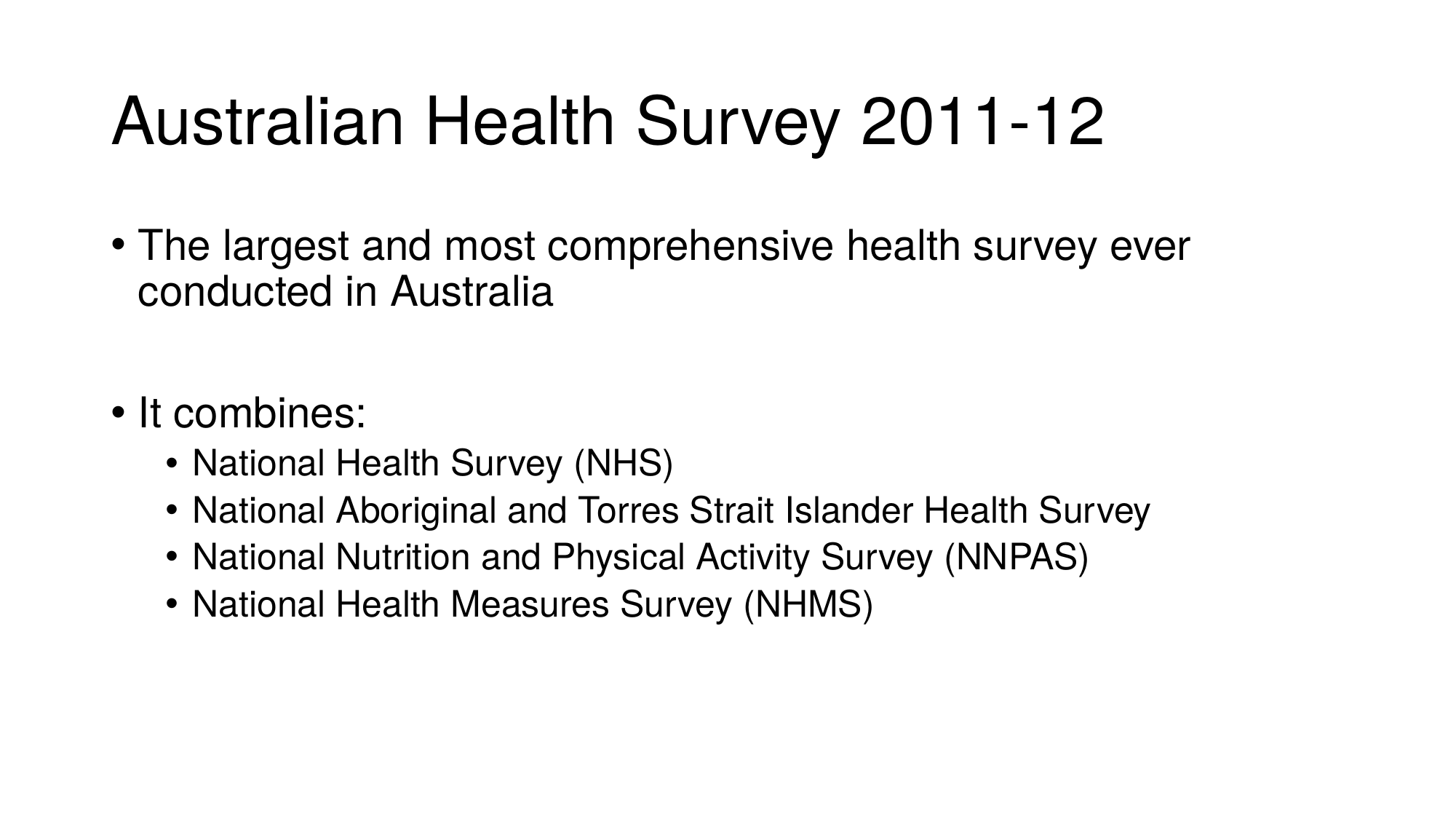

# Australian Health Survey 2011-12
The largest and most comprehensive health survey ever conducted in Australia

It combines:
National Health Survey (NHS)
National Aboriginal and Torres Strait Islander Health Survey
National Nutrition and Physical Activity Survey (NNPAS)
National Health Measures Survey (NHMS)